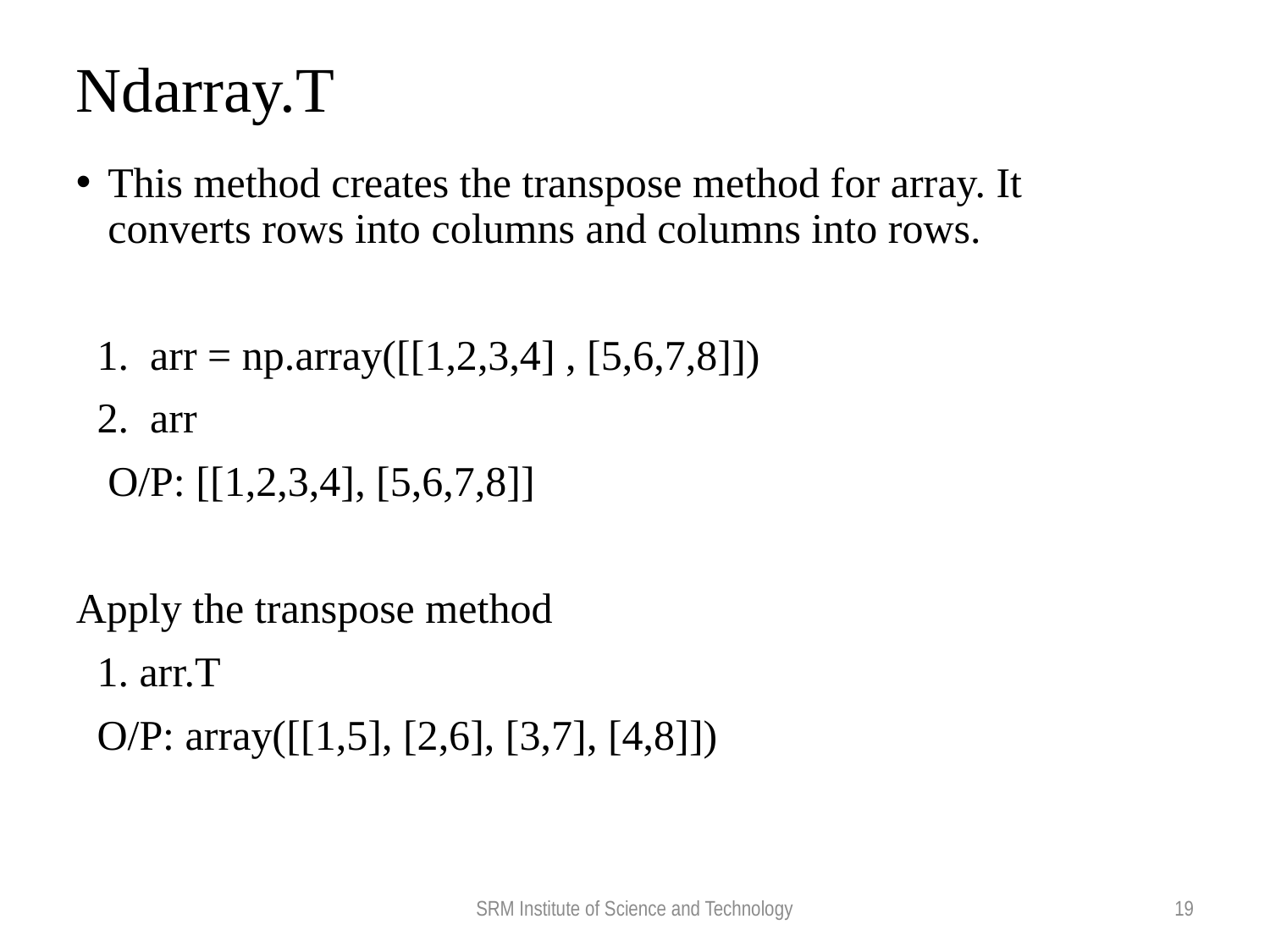

Ndarray.T
This method creates the transpose method for array. It converts rows into columns and columns into rows.

  1.  arr = np.array([[1,2,3,4] , [5,6,7,8]])
  2.  arr
   O/P: [[1,2,3,4], [5,6,7,8]]

Apply the transpose method
  1. arr.T
  O/P: array([[1,5], [2,6], [3,7], [4,8]])

SRM Institute of Science and Technology
19